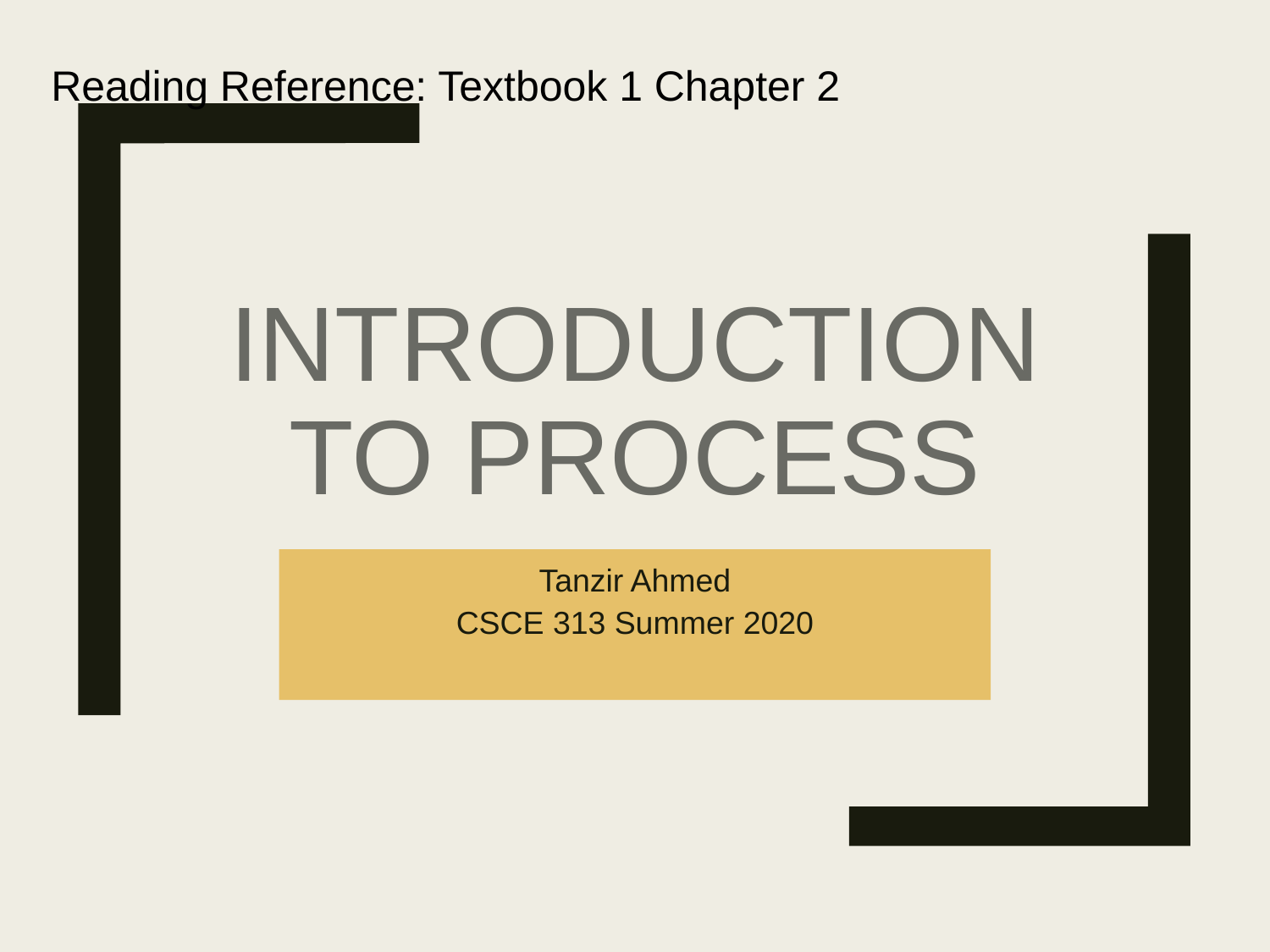

Reading Reference: Textbook 1 Chapter 2
# Introduction to process
Tanzir Ahmed
CSCE 313 Summer 2020